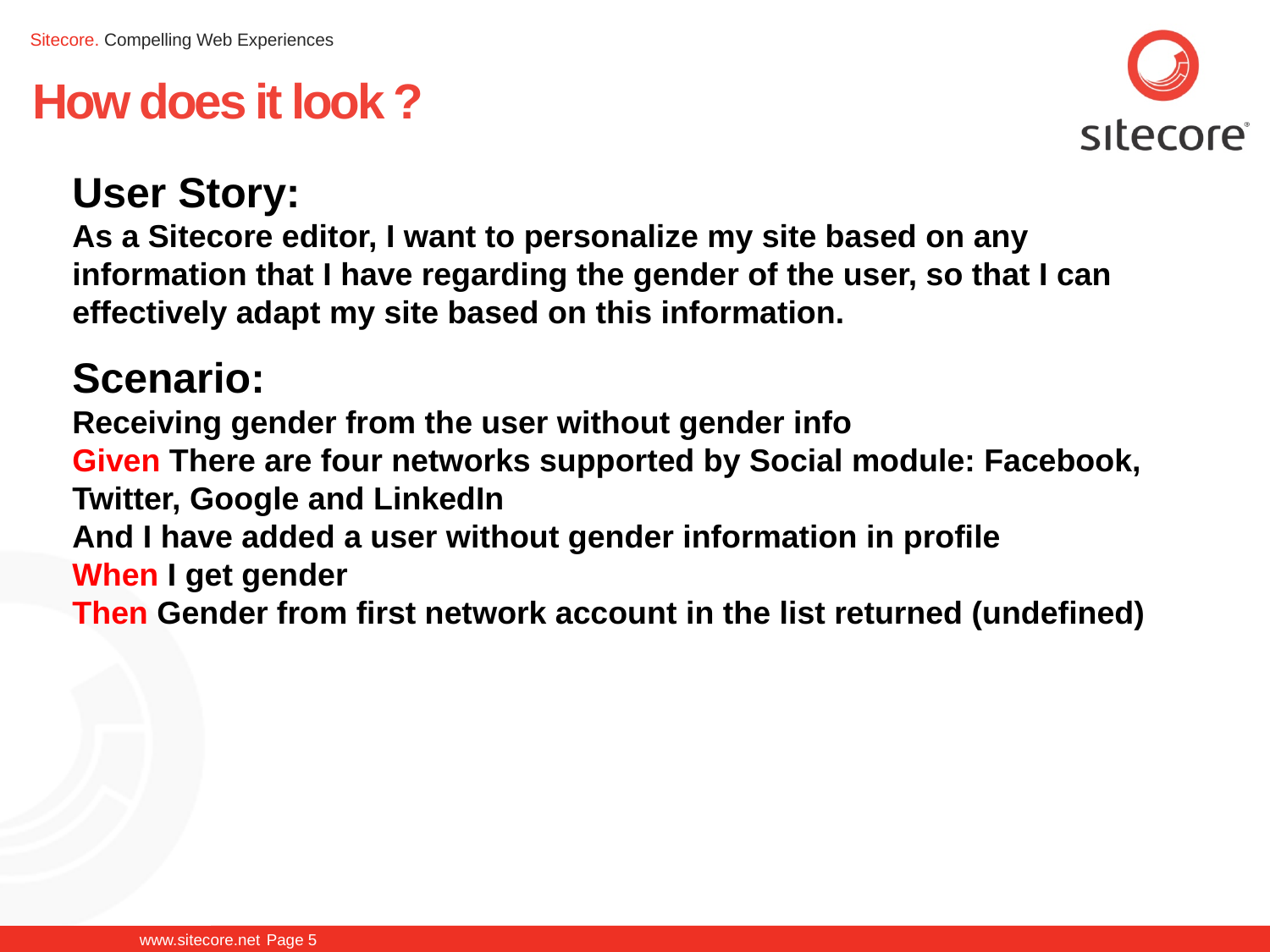

# How does it look ?
User Story:
As a Sitecore editor, I want to personalize my site based on any information that I have regarding the gender of the user, so that I can effectively adapt my site based on this information.
Scenario:
Receiving gender from the user without gender info
Given There are four networks supported by Social module: Facebook, Twitter, Google and LinkedIn
And I have added a user without gender information in profile
When I get gender
Then Gender from first network account in the list returned (undefined)